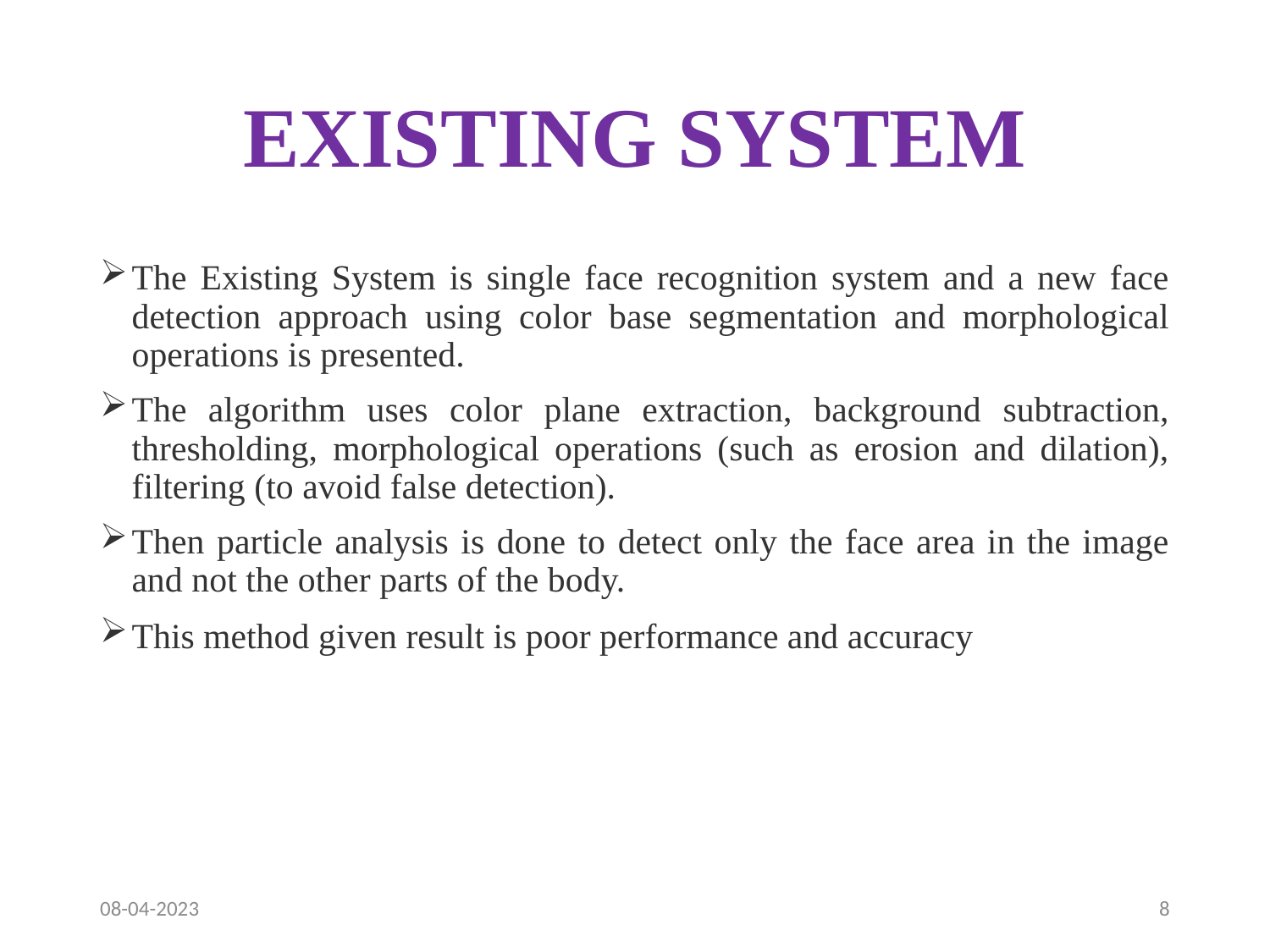

# EXISTING SYSTEM
The Existing System is single face recognition system and a new face detection approach using color base segmentation and morphological operations is presented.
The algorithm uses color plane extraction, background subtraction, thresholding, morphological operations (such as erosion and dilation), filtering (to avoid false detection).
Then particle analysis is done to detect only the face area in the image and not the other parts of the body.
This method given result is poor performance and accuracy
08-04-2023
8